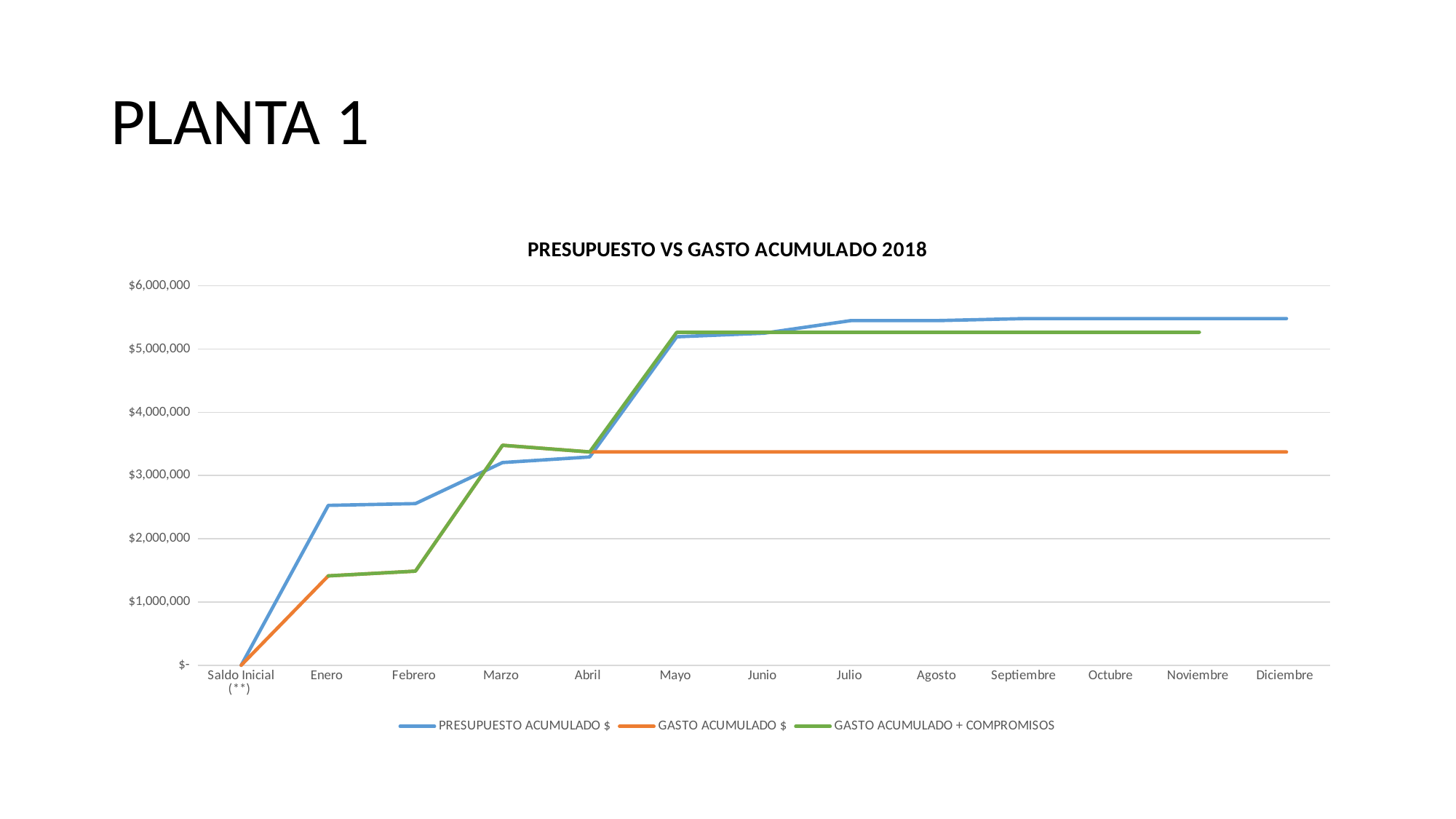

# PLANTA 1

### Chart: PRESUPUESTO VS GASTO ACUMULADO 2018

| Category | PRESUPUESTO ACUMULADO $ | GASTO ACUMULADO $ | GASTO ACUMULADO + COMPROMISOS |
|---|---|---|---|
| Saldo Inicial (**)  | 0.0 | 0.0 | None |
| Enero  | 2527000.0 | 1412632.0 | 1412632.0 |
| Febrero  | 2555000.0 | 1487533.0 | 1487533.0 |
| Marzo  | 3205000.0 | 3478047.0 | 3478047.0 |
| Abril  | 3293000.0 | 3372589.0 | 3372589.0 |
| Mayo  | 5193000.0 | 3372589.0 | 5264422.0 |
| Junio  | 5249000.0 | 3372589.0 | 5264422.0 |
| Julio  | 5449000.0 | 3372589.0 | 5264422.0 |
| Agosto  | 5449000.0 | 3372589.0 | 5264422.0 |
| Septiembre  | 5481000.0 | 3372589.0 | 5264422.0 |
| Octubre  | 5481000.0 | 3372589.0 | 5264422.0 |
| Noviembre  | 5481000.0 | 3372589.0 | 5264422.0 |
| Diciembre  | 5481000.0 | 3372589.0 | None |